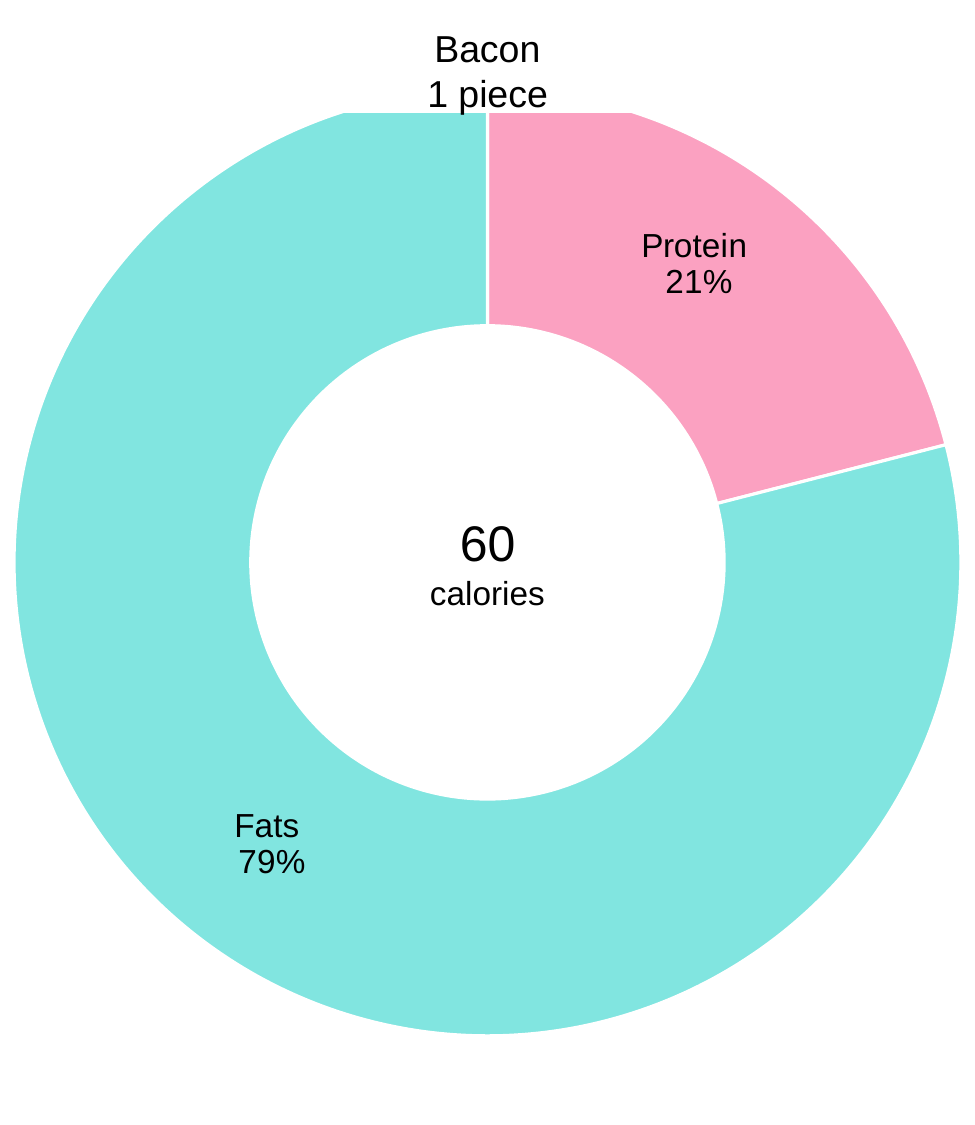

### Chart

| Category | Macros |
|---|---|
| Carbs | 0.0 |
| Protein | 0.21 |
| Fats | 0.79 |
60
calories
Bacon
1 piece